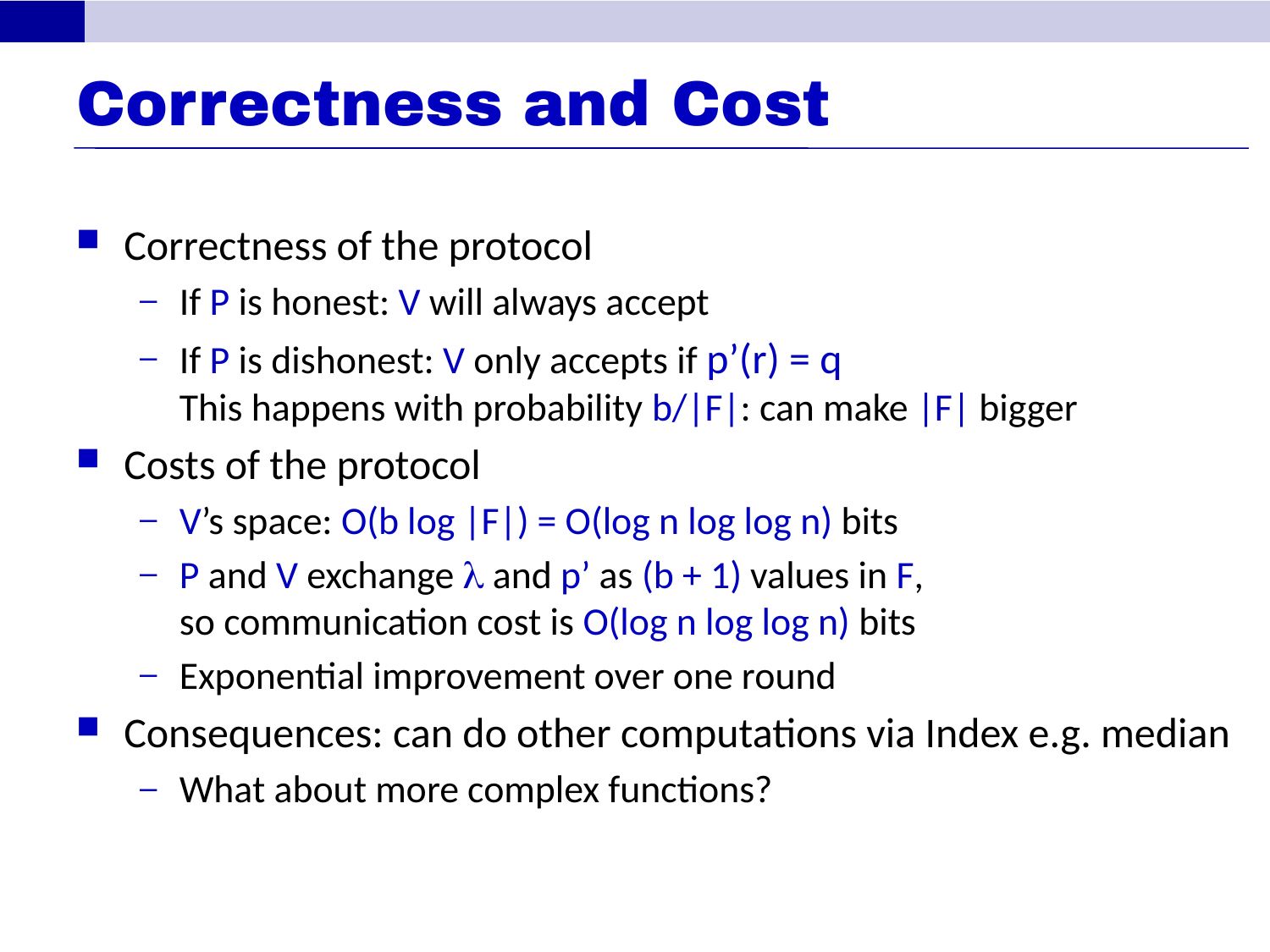

# Correctness and Cost
Correctness of the protocol
If P is honest: V will always accept
If P is dishonest: V only accepts if p’(r) = q
This happens with probability b/|F|: can make |F| bigger
Costs of the protocol
V’s space: O(b log |F|) = O(log n log log n) bits
P and V exchange λ and p’ as (b + 1) values in F,
so communication cost is O(log n log log n) bits
Exponential improvement over one round
Consequences: can do other computations via Index e.g. median
What about more complex functions?